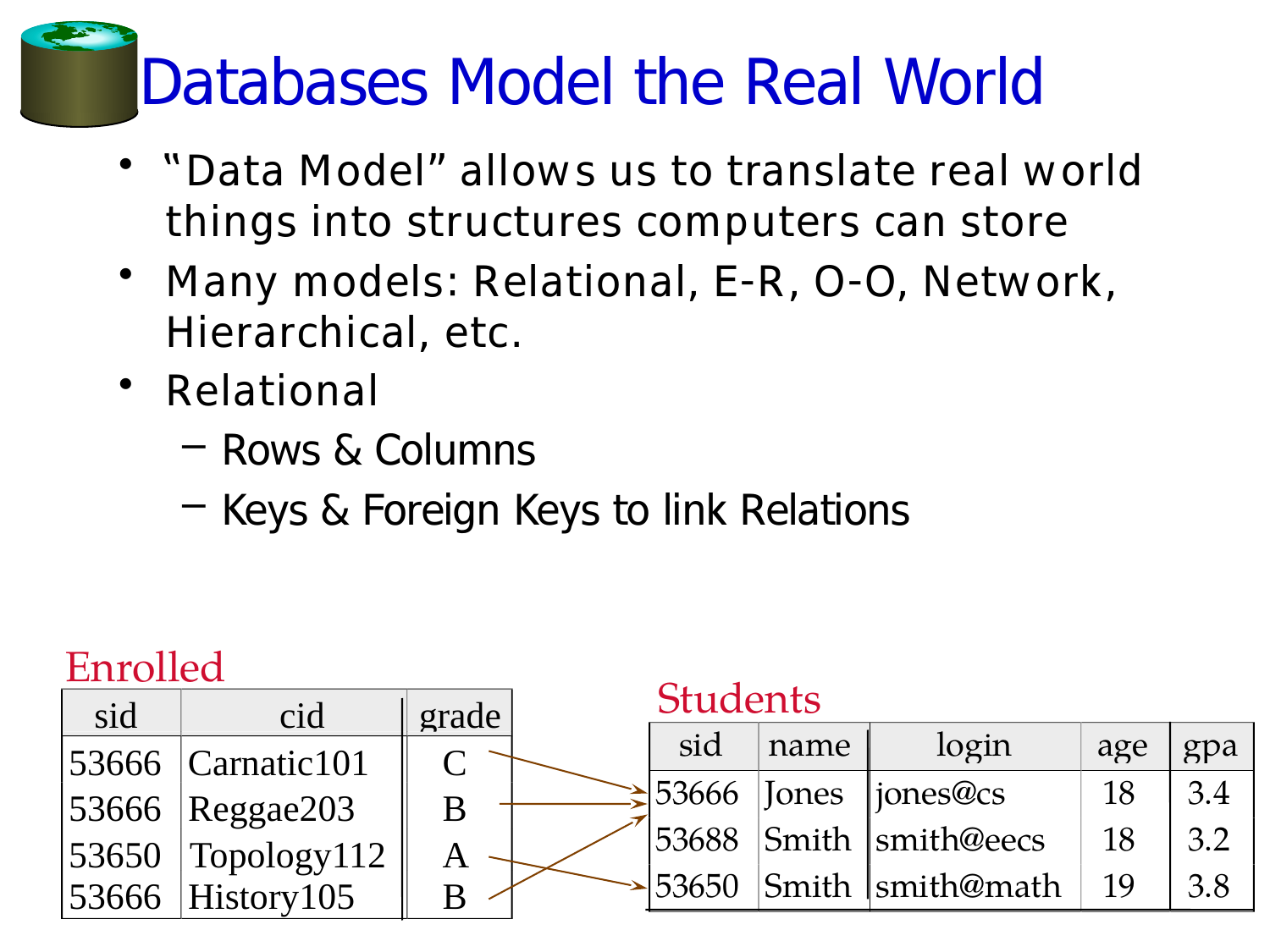

# Databases Model the Real World
“Data Model” allows us to translate real world things into structures computers can store
Many models: Relational, E-R, O-O, Network, Hierarchical, etc.
Relational
Rows & Columns
Keys & Foreign Keys to link Relations
Enrolled
Students

sid
cid
grade

sid

name

login

age

gpa

53666
Carnatic101
C

53666

Jones

jones@cs

18

3.4

53666
Reggae203
B

53688

Smith

smith@eecs

18

3.2

53650
Topology112
A

53650
Smith
smith@math
19
3.8

53666
History105
B